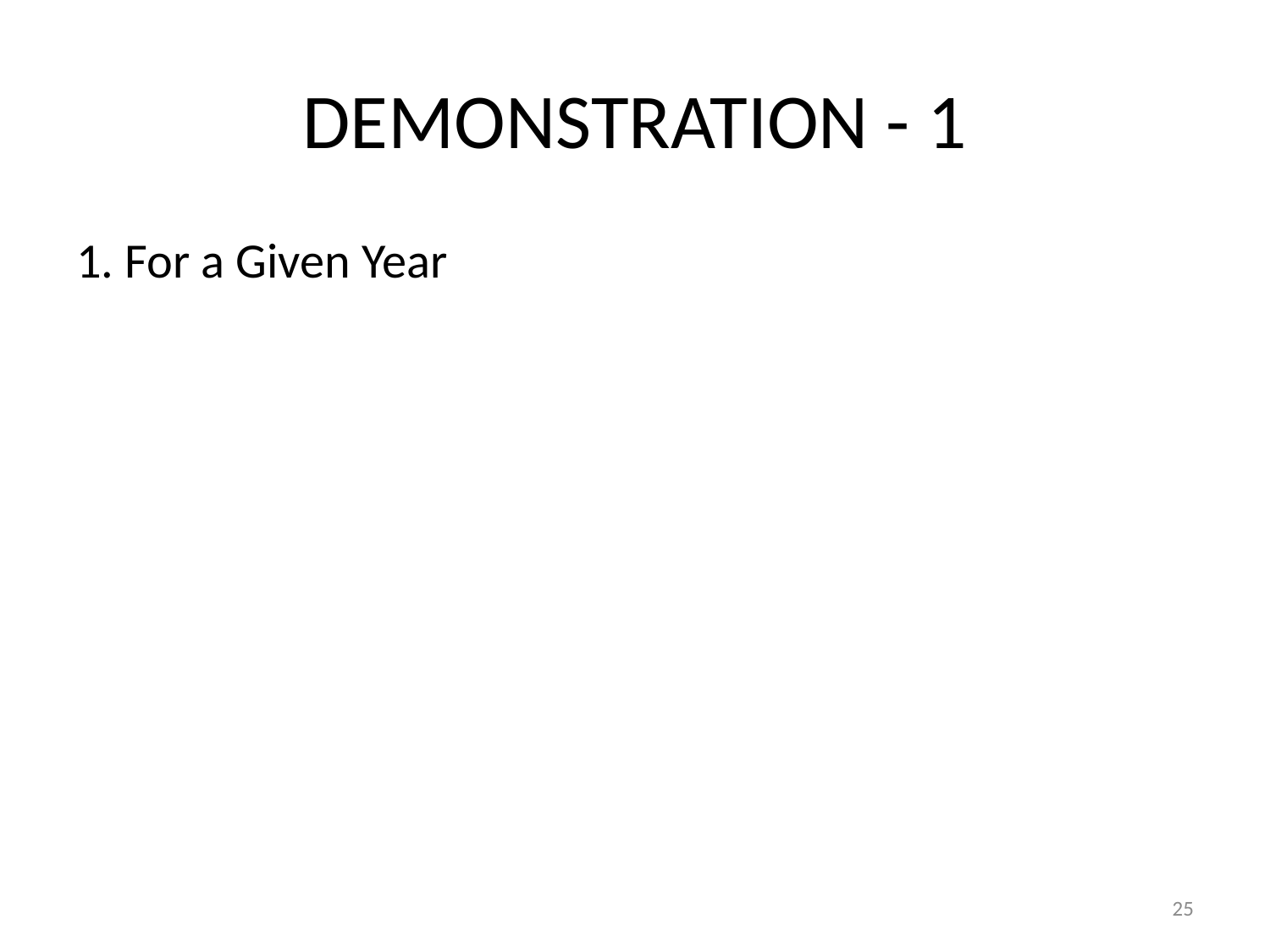

# DEMONSTRATION - 1
1. For a Given Year

25